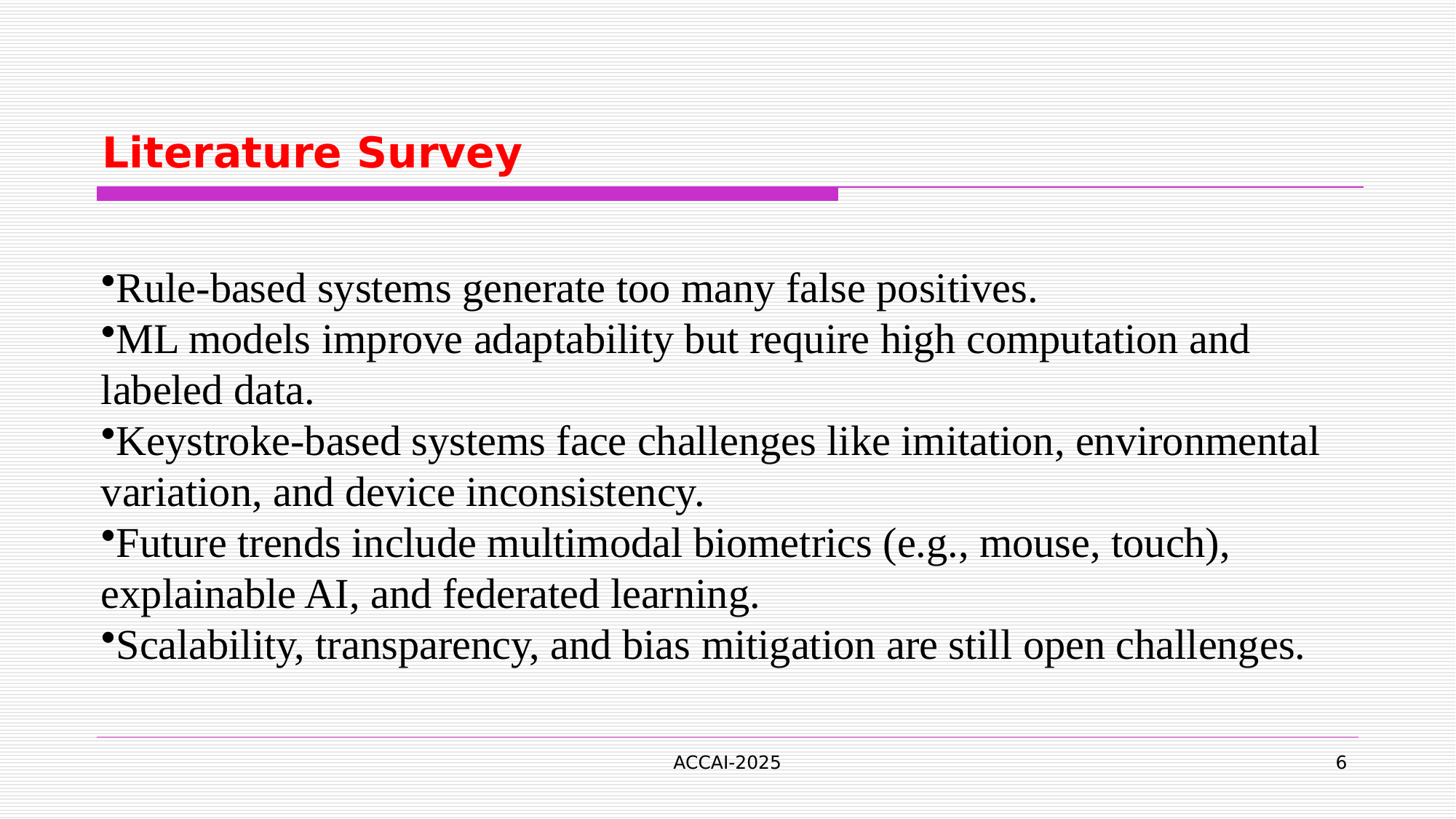

# Literature Survey
Rule-based systems generate too many false positives.
ML models improve adaptability but require high computation and labeled data.
Keystroke-based systems face challenges like imitation, environmental variation, and device inconsistency.
Future trends include multimodal biometrics (e.g., mouse, touch), explainable AI, and federated learning.
Scalability, transparency, and bias mitigation are still open challenges.
ACCAI-2025
6